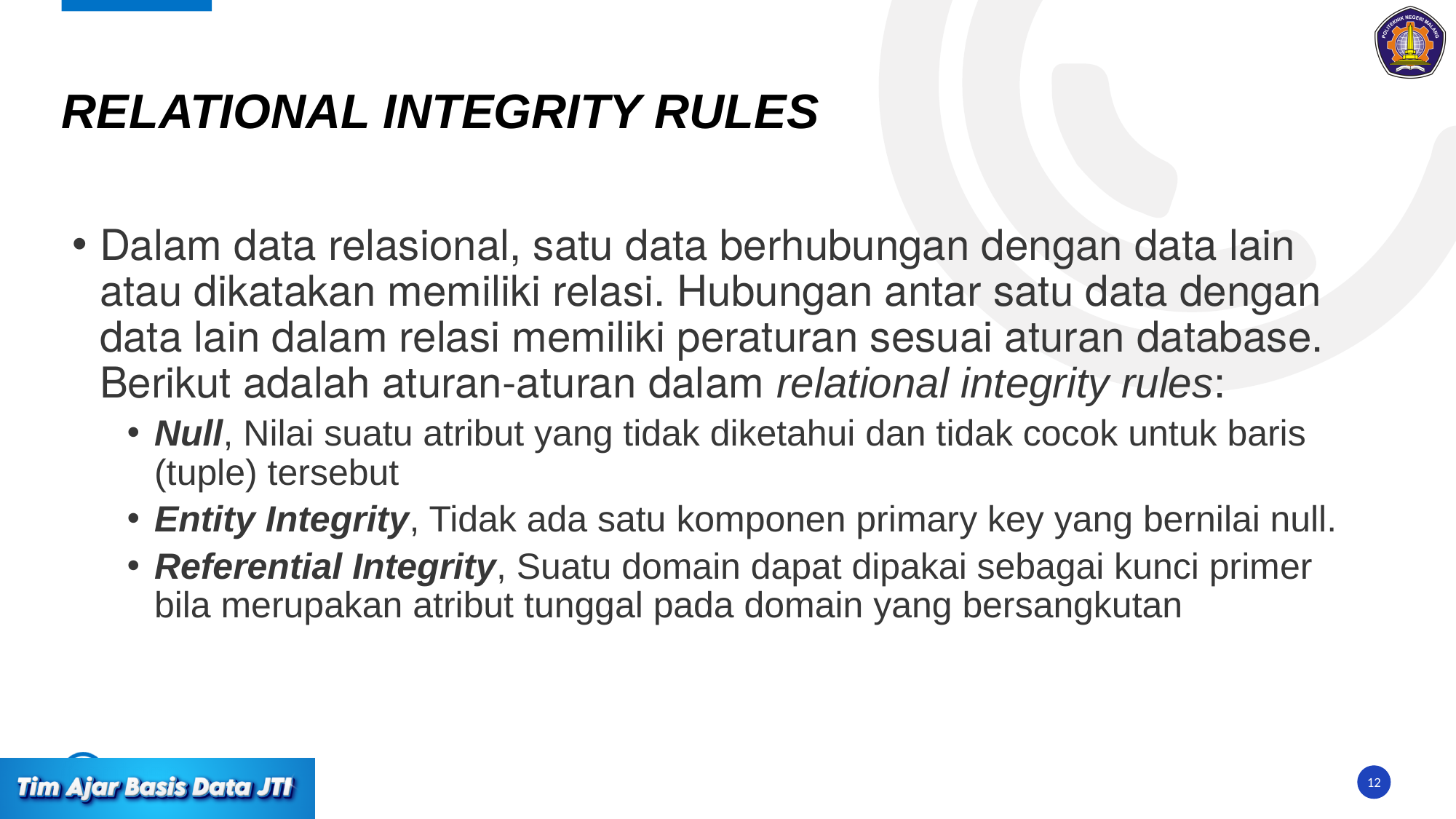

# Relational Integrity Rules
Dalam data relasional, satu data berhubungan dengan data lain atau dikatakan memiliki relasi. Hubungan antar satu data dengan data lain dalam relasi memiliki peraturan sesuai aturan database. Berikut adalah aturan-aturan dalam relational integrity rules:
Null, Nilai suatu atribut yang tidak diketahui dan tidak cocok untuk baris (tuple) tersebut
Entity Integrity, Tidak ada satu komponen primary key yang bernilai null.
Referential Integrity, Suatu domain dapat dipakai sebagai kunci primer bila merupakan atribut tunggal pada domain yang bersangkutan

12